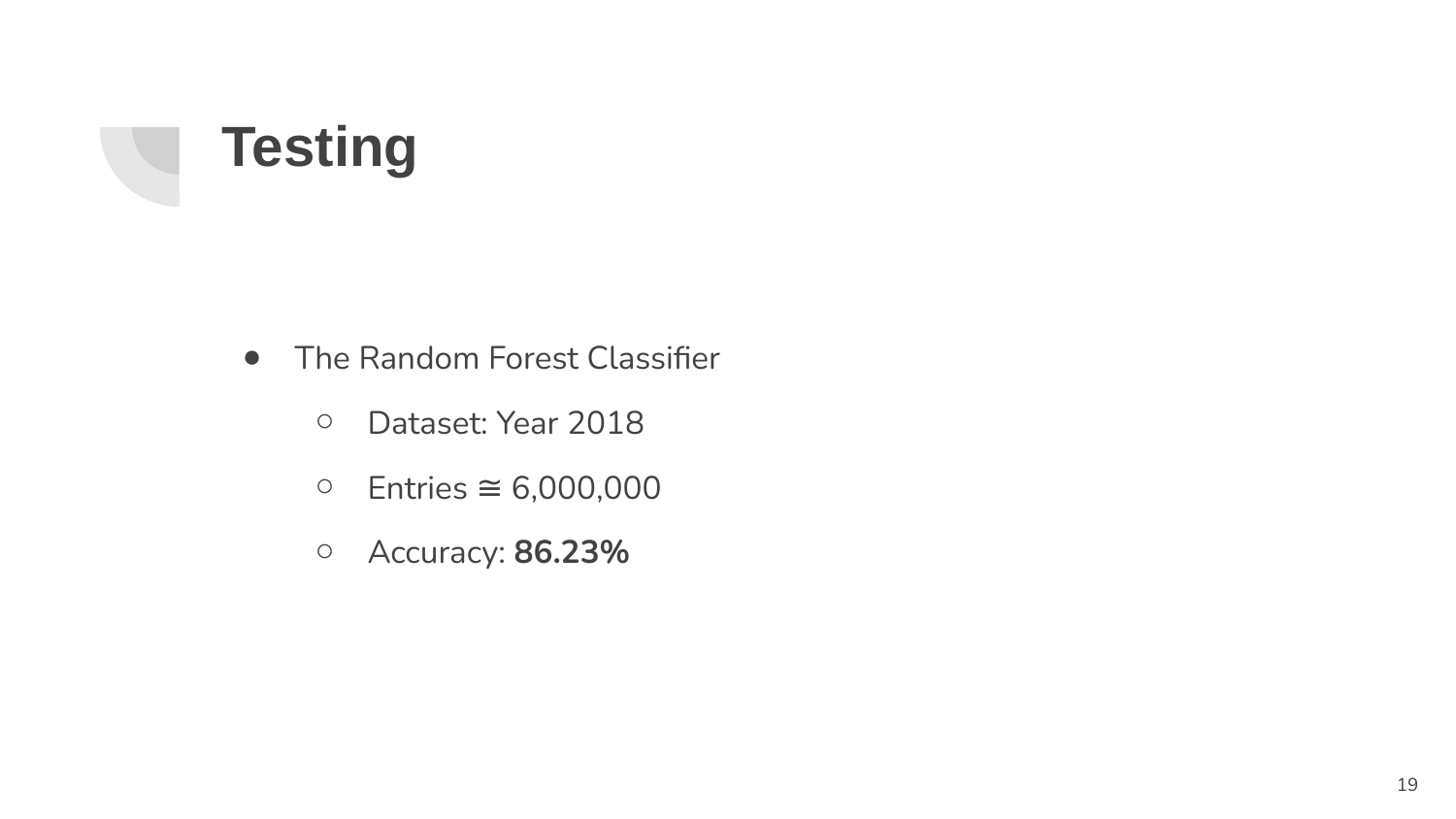

Testing
The Random Forest Classifier
Dataset: Year 2018
Entries ≅ 6,000,000
Accuracy: 86.23%
19